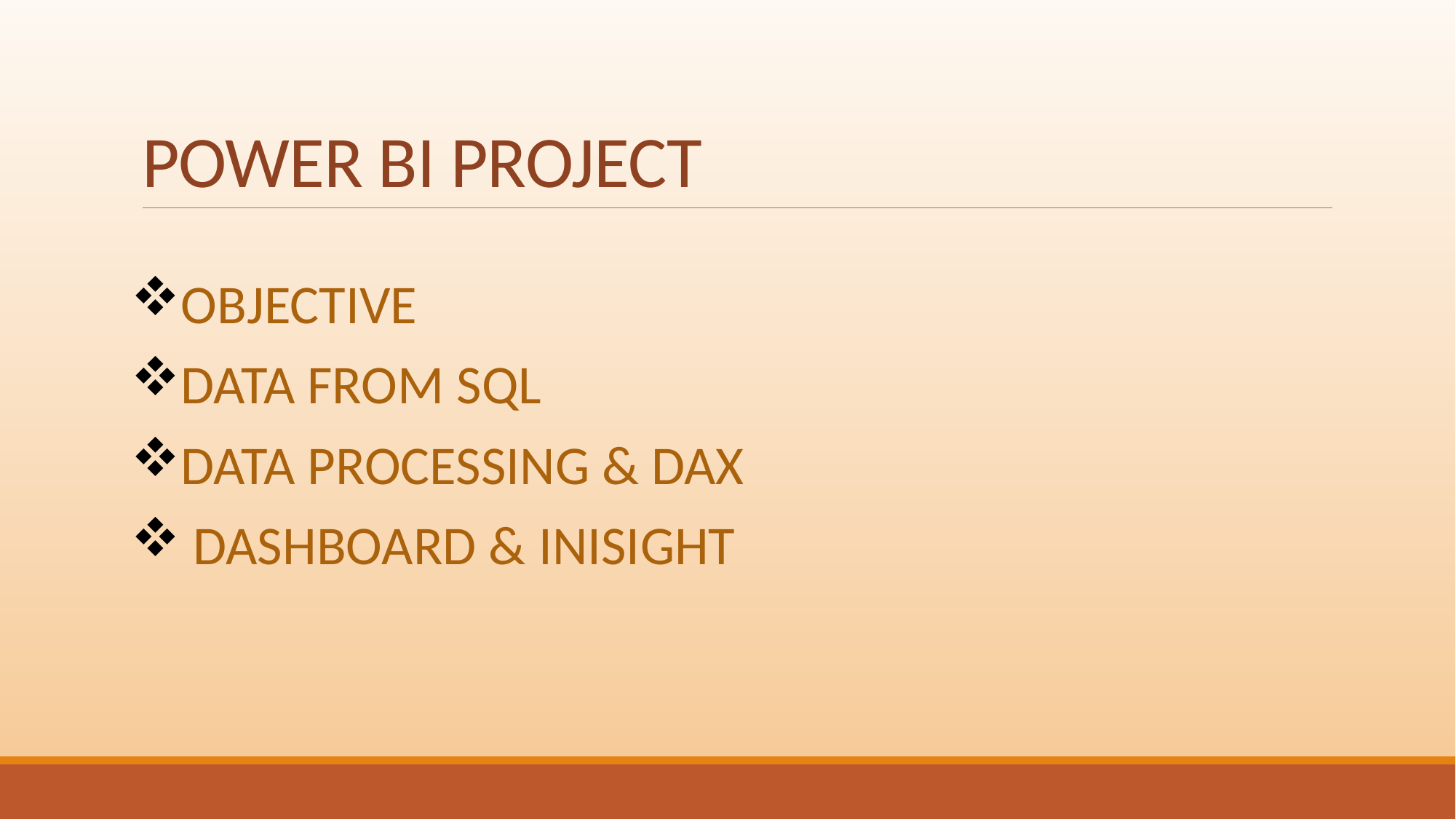

# POWER BI PROJECT
OBJECTIVE
DATA FROM SQL
DATA PROCESSING & DAX
 DASHBOARD & INISIGHT